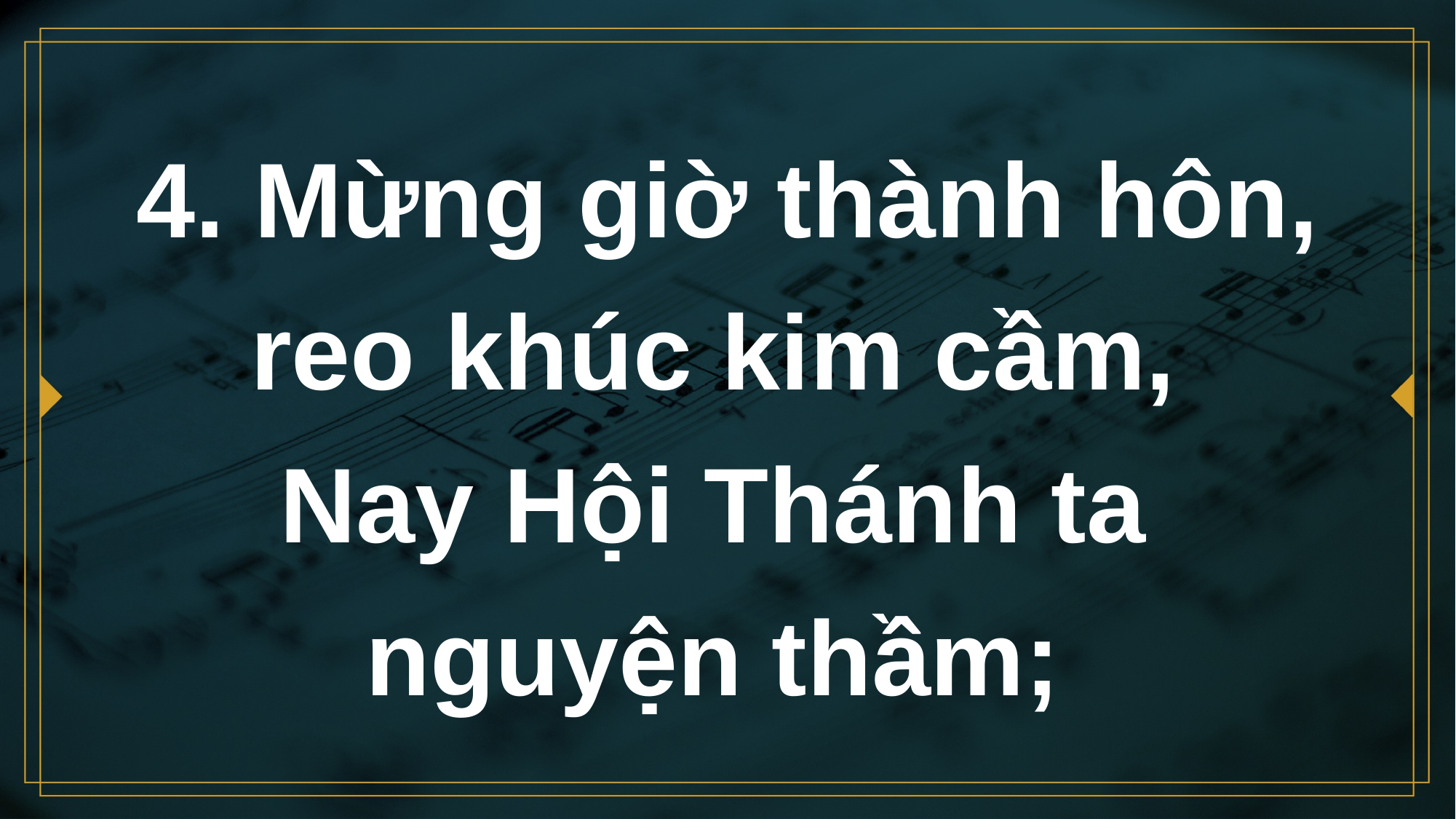

# 4. Mừng giờ thành hôn, reo khúc kim cầm, Nay Hội Thánh ta nguyện thầm;